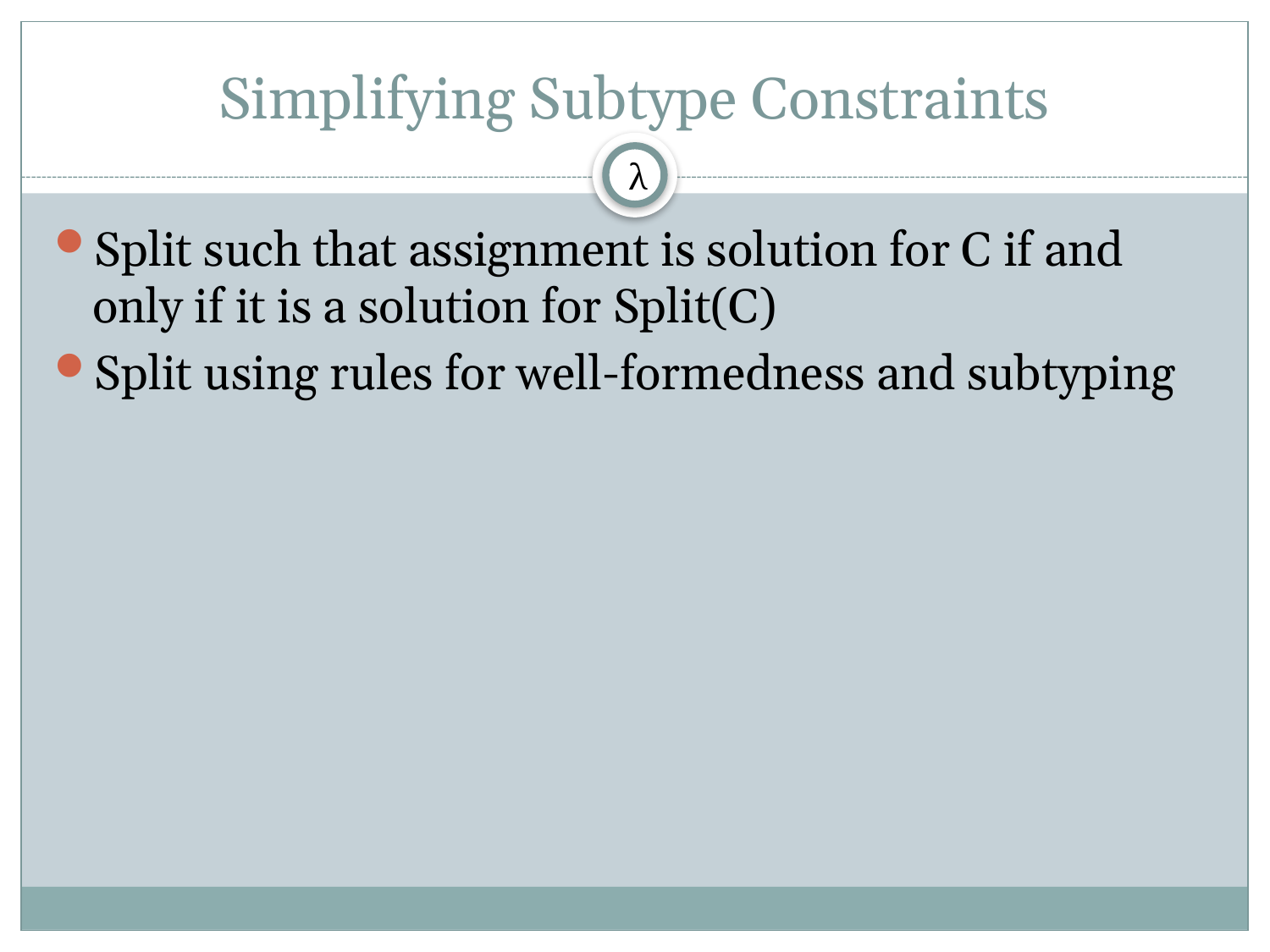

# Simplifying Subtype Constraints
λ
Split such that assignment is solution for C if and only if it is a solution for Split(C)
Split using rules for well-formedness and subtyping